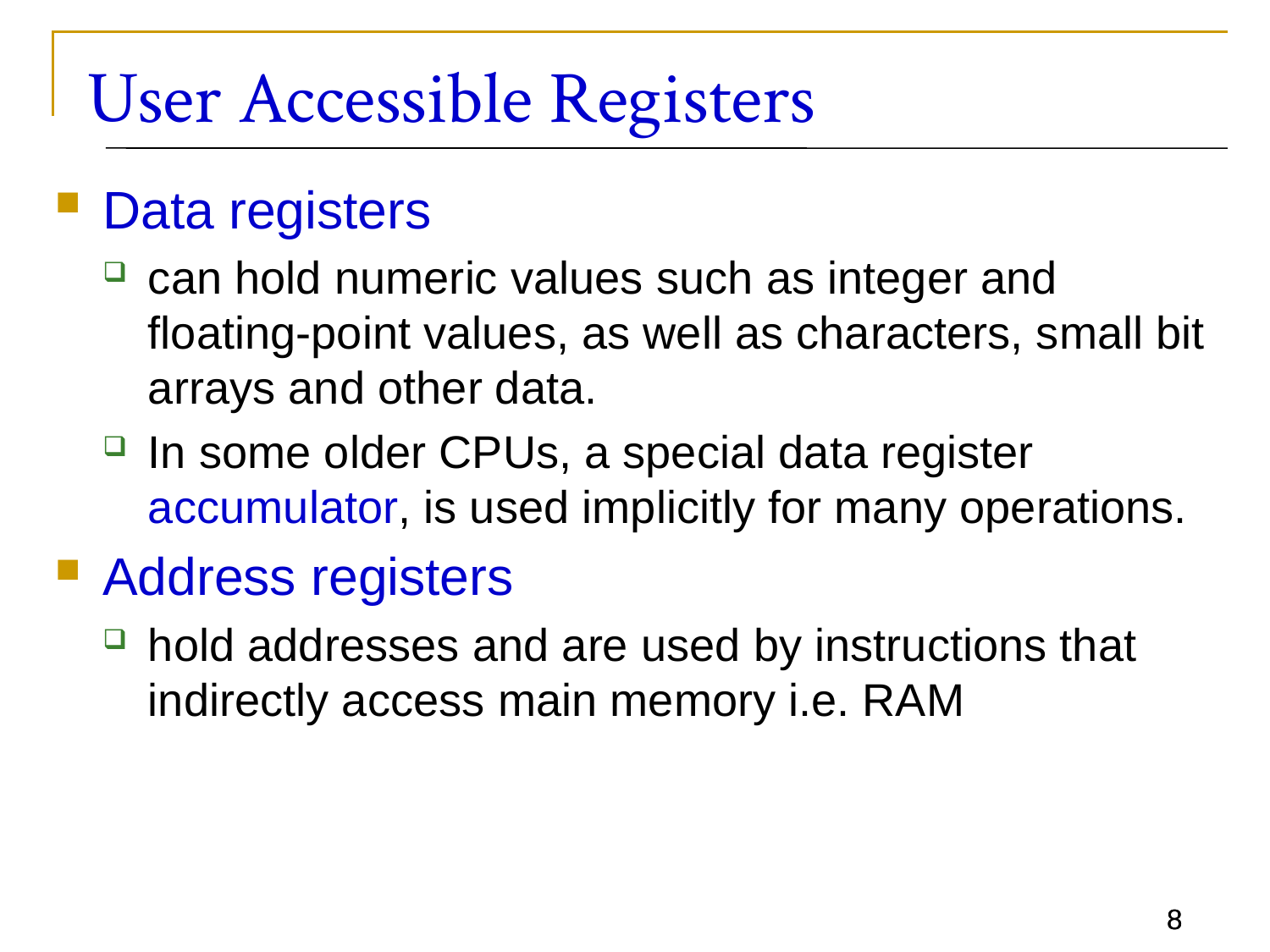

# User Accessible Registers
Data registers
can hold numeric values such as integer and floating-point values, as well as characters, small bit arrays and other data.
In some older CPUs, a special data register accumulator, is used implicitly for many operations.
Address registers
hold addresses and are used by instructions that indirectly access main memory i.e. RAM

8